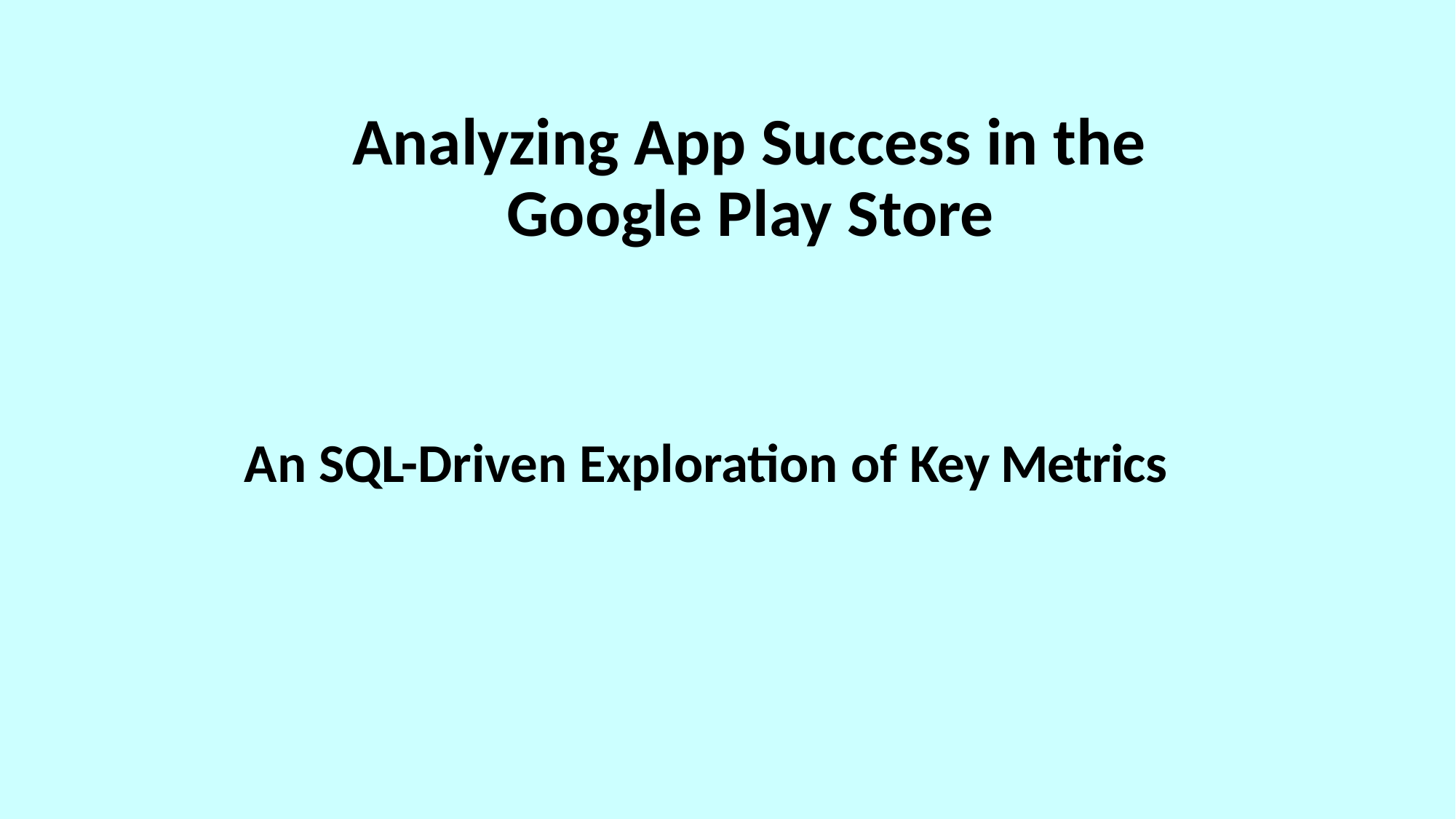

# Analyzing App Success in the Google Play Store
An SQL-Driven Exploration of Key Metrics